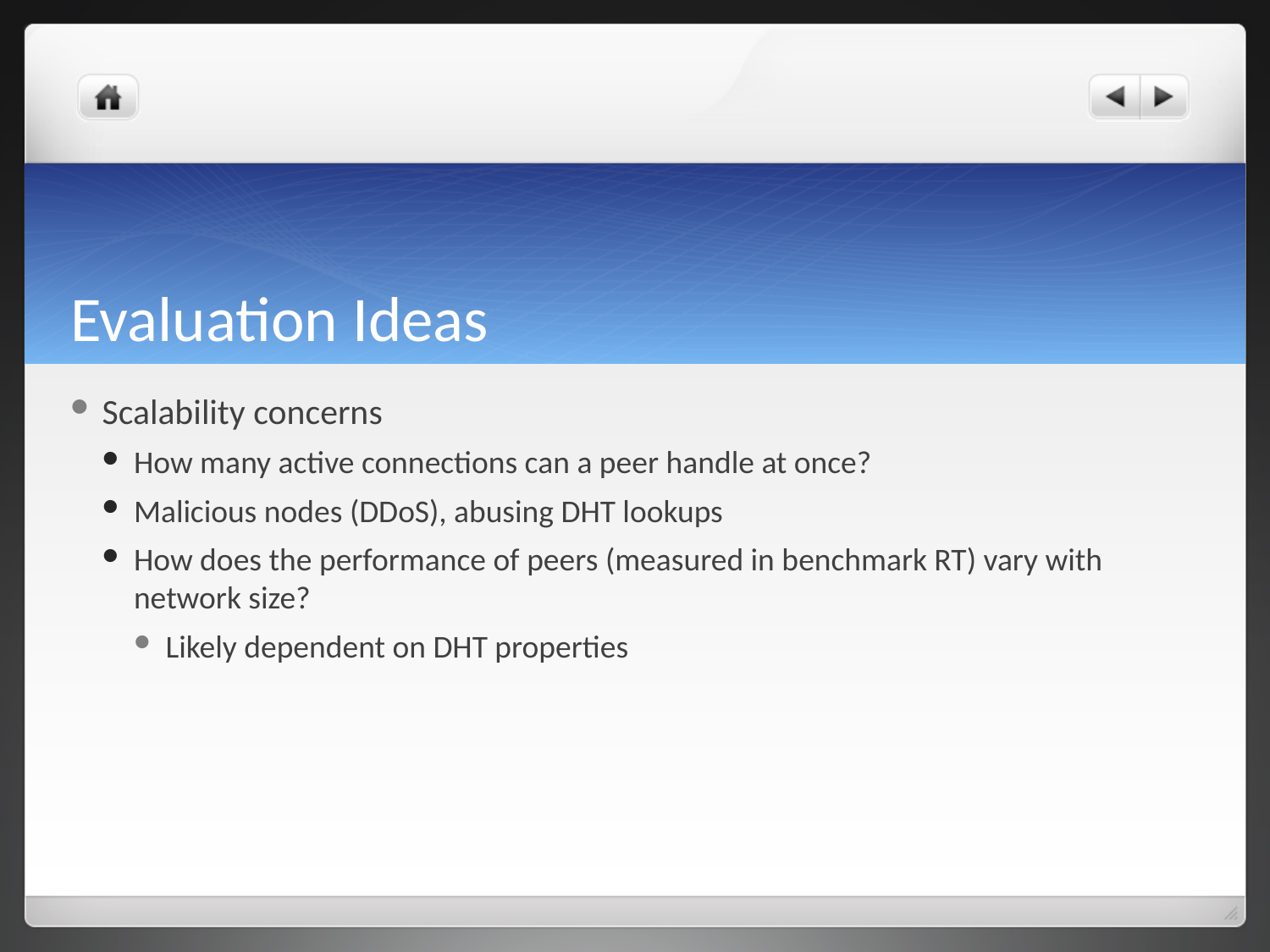

# Evaluation Ideas
Scalability concerns
How many active connections can a peer handle at once?
Malicious nodes (DDoS), abusing DHT lookups
How does the performance of peers (measured in benchmark RT) vary with network size?
Likely dependent on DHT properties